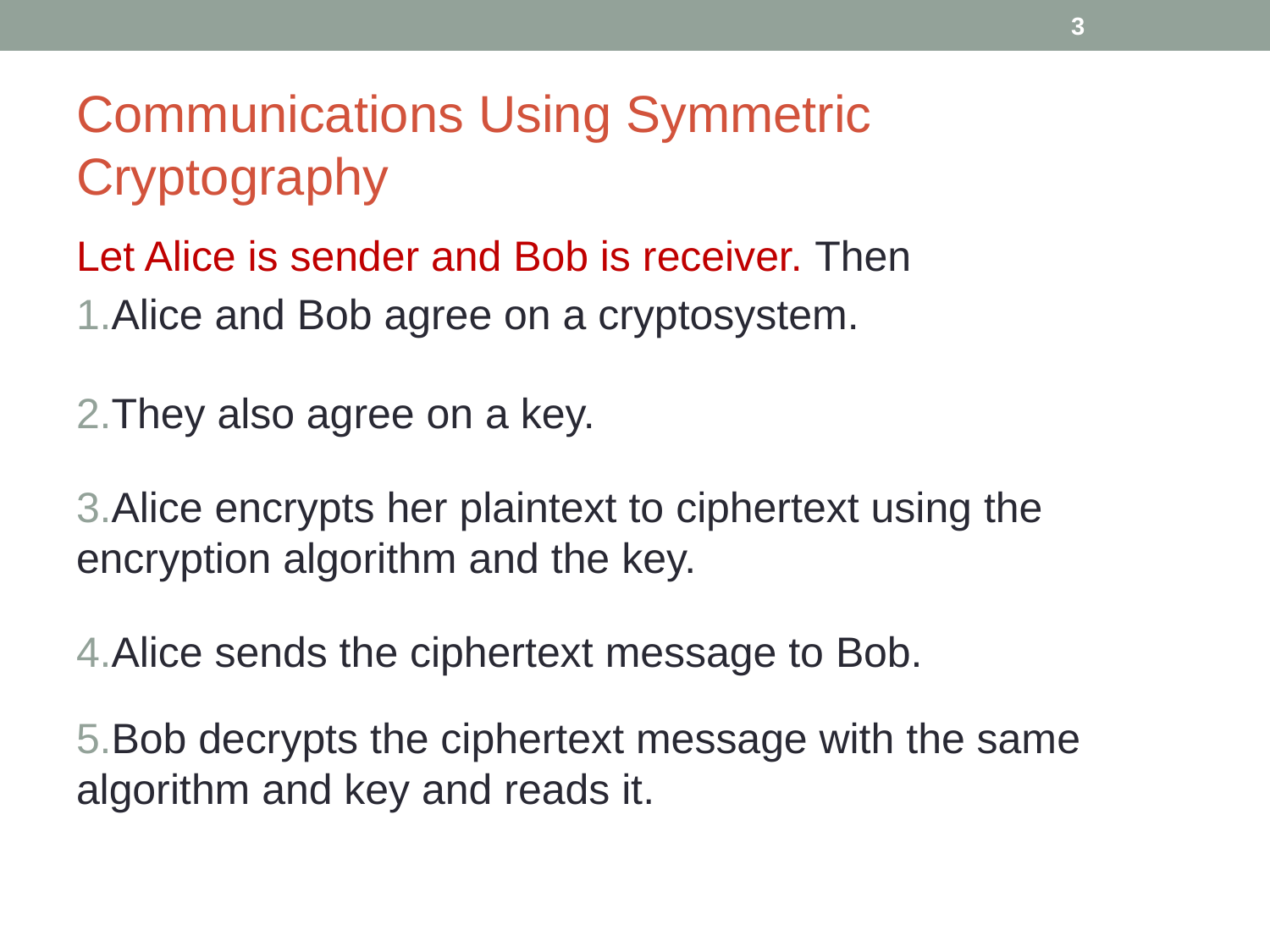

3
# Communications Using Symmetric Cryptography
Let Alice is sender and Bob is receiver. Then
Alice and Bob agree on a cryptosystem.

They also agree on a key.

Alice encrypts her plaintext to ciphertext using the encryption algorithm and the key.

Alice sends the ciphertext message to Bob.

Bob decrypts the ciphertext message with the same algorithm and key and reads it.